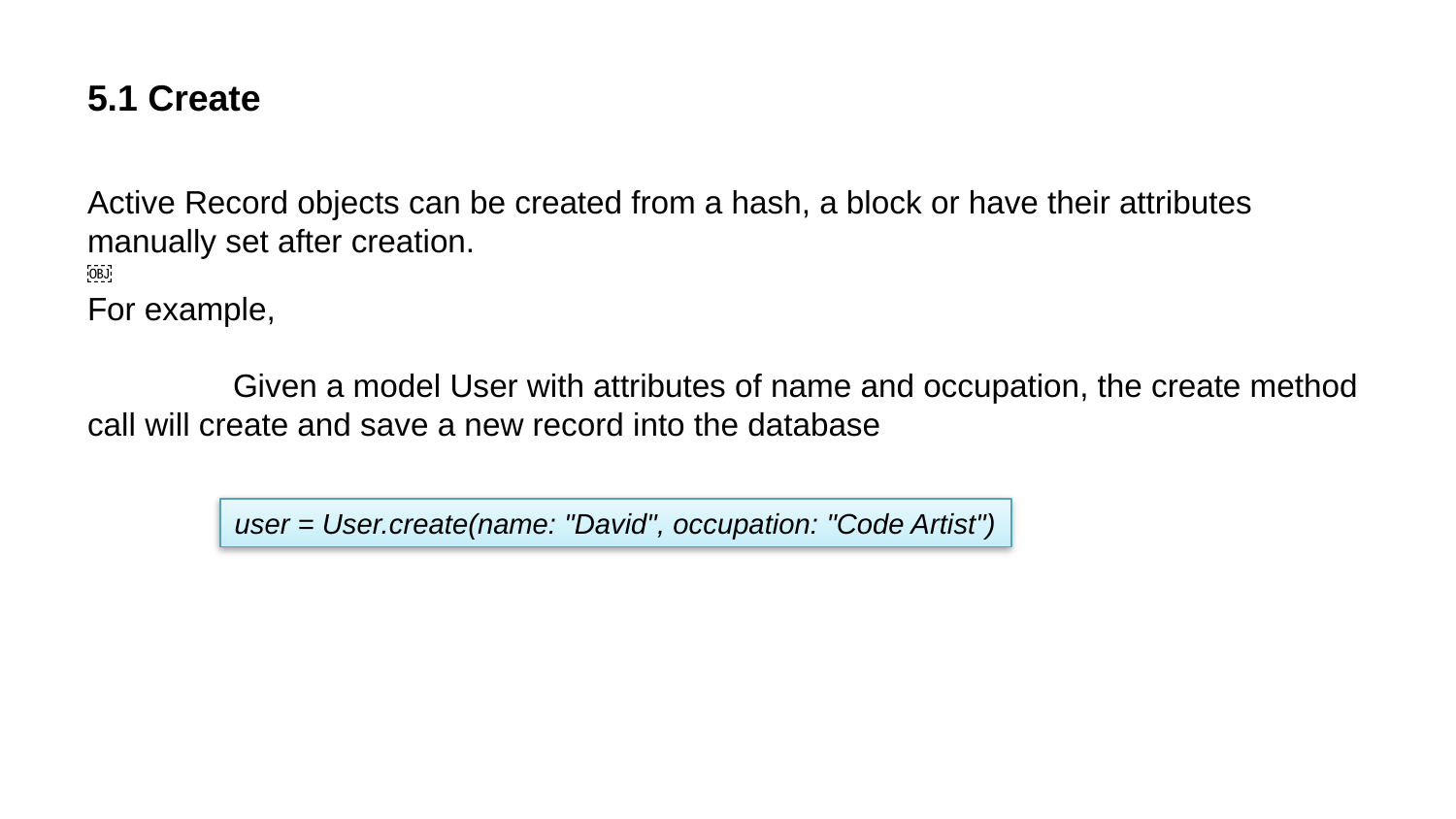

# 5.1 Create
Active Record objects can be created from a hash, a block or have their attributes manually set after creation.
￼
For example,

	Given a model User with attributes of name and occupation, the create method call will create and save a new record into the database

user = User.create(name: "David", occupation: "Code Artist")